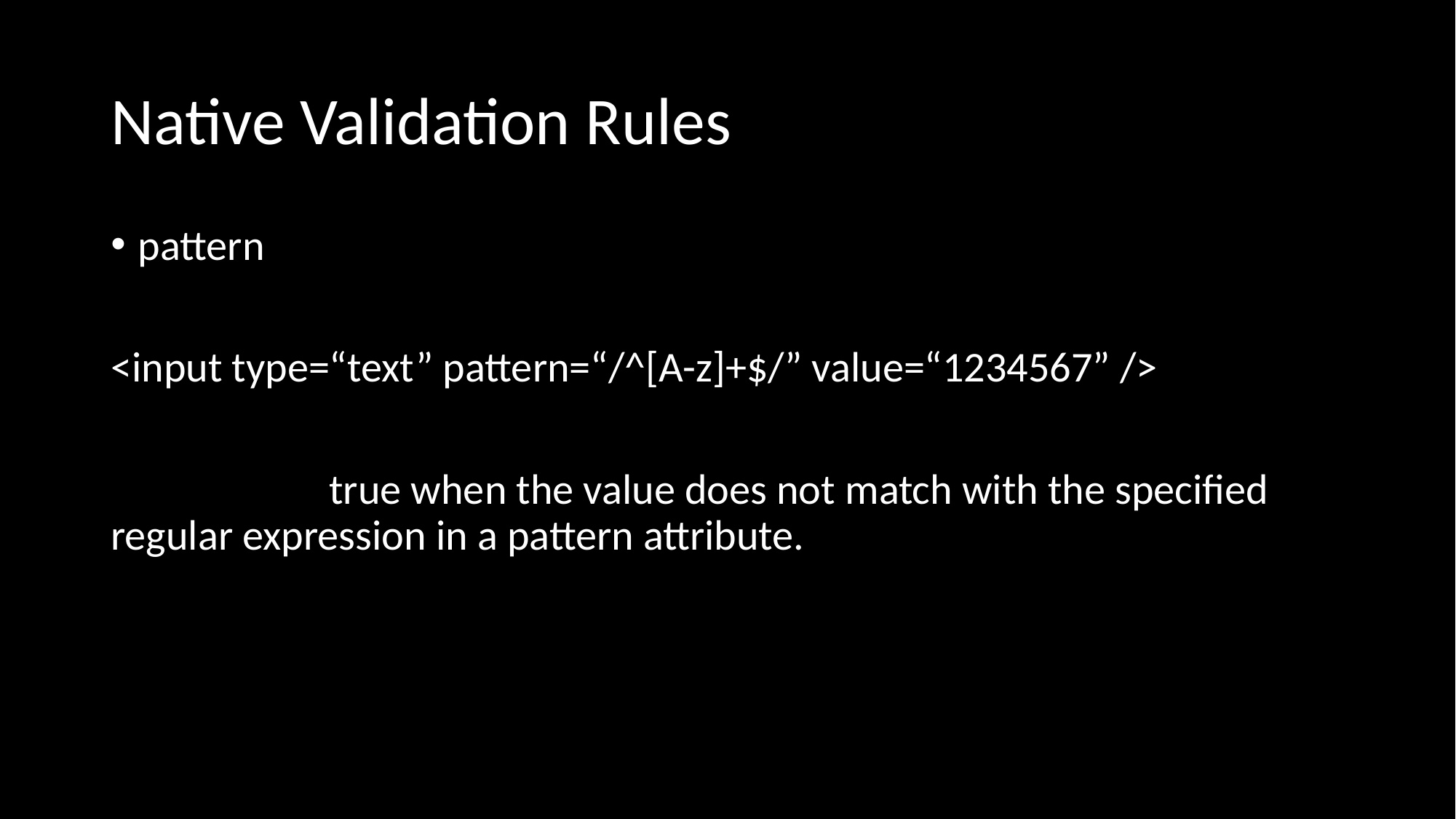

# Native Validation Rules
pattern

<input type=“text” pattern=“/^[A-z]+$/” value=“1234567” />

		true when the value does not match with the specified regular expression in a pattern attribute.